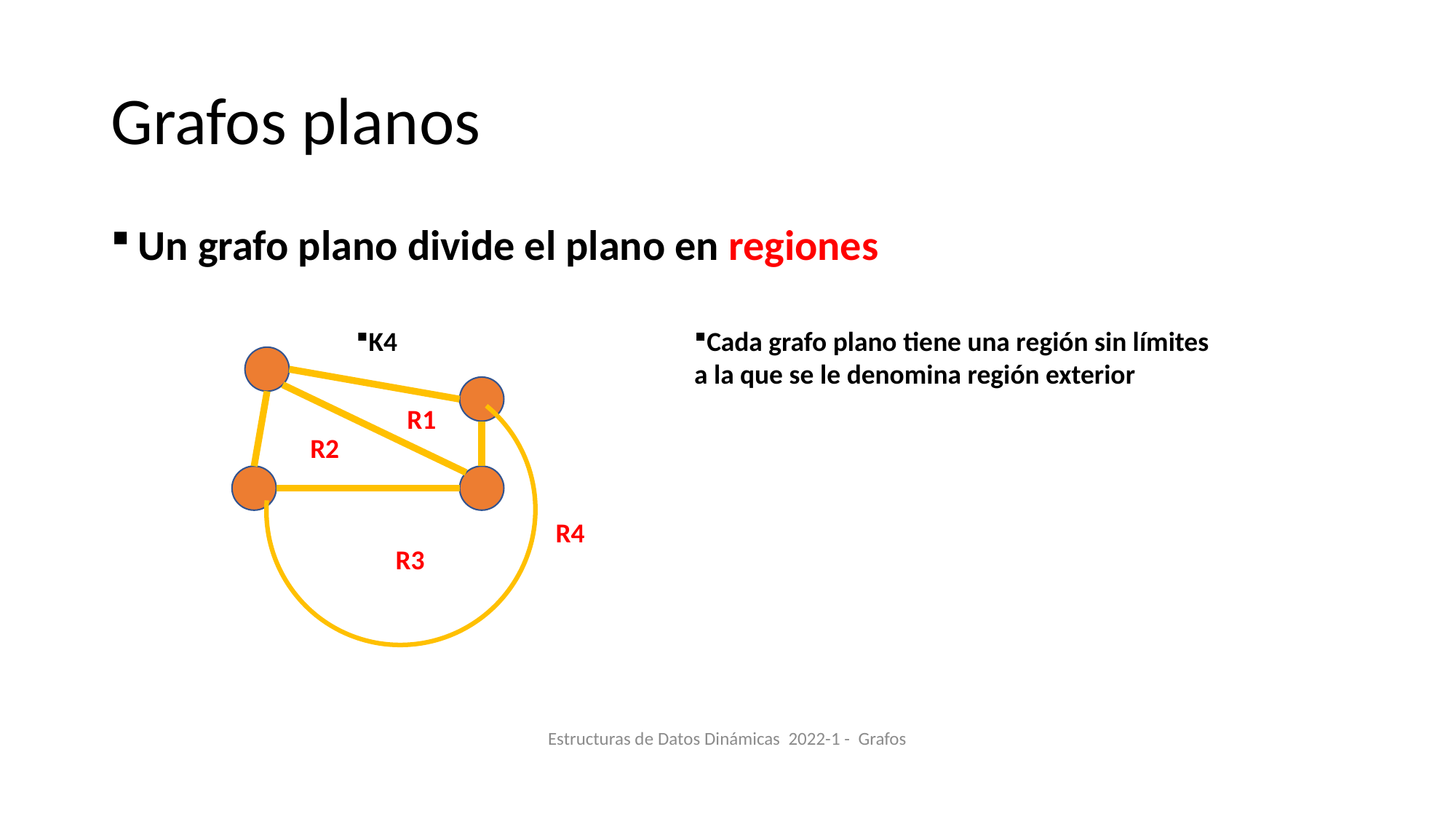

# Grafos planos
Un grafo plano divide el plano en regiones

Cada grafo plano tiene una región sin límites a la que se le denomina región exterior
K4

R1
R2

R4
R3
Estructuras de Datos Dinámicas  2022-1 -  Grafos